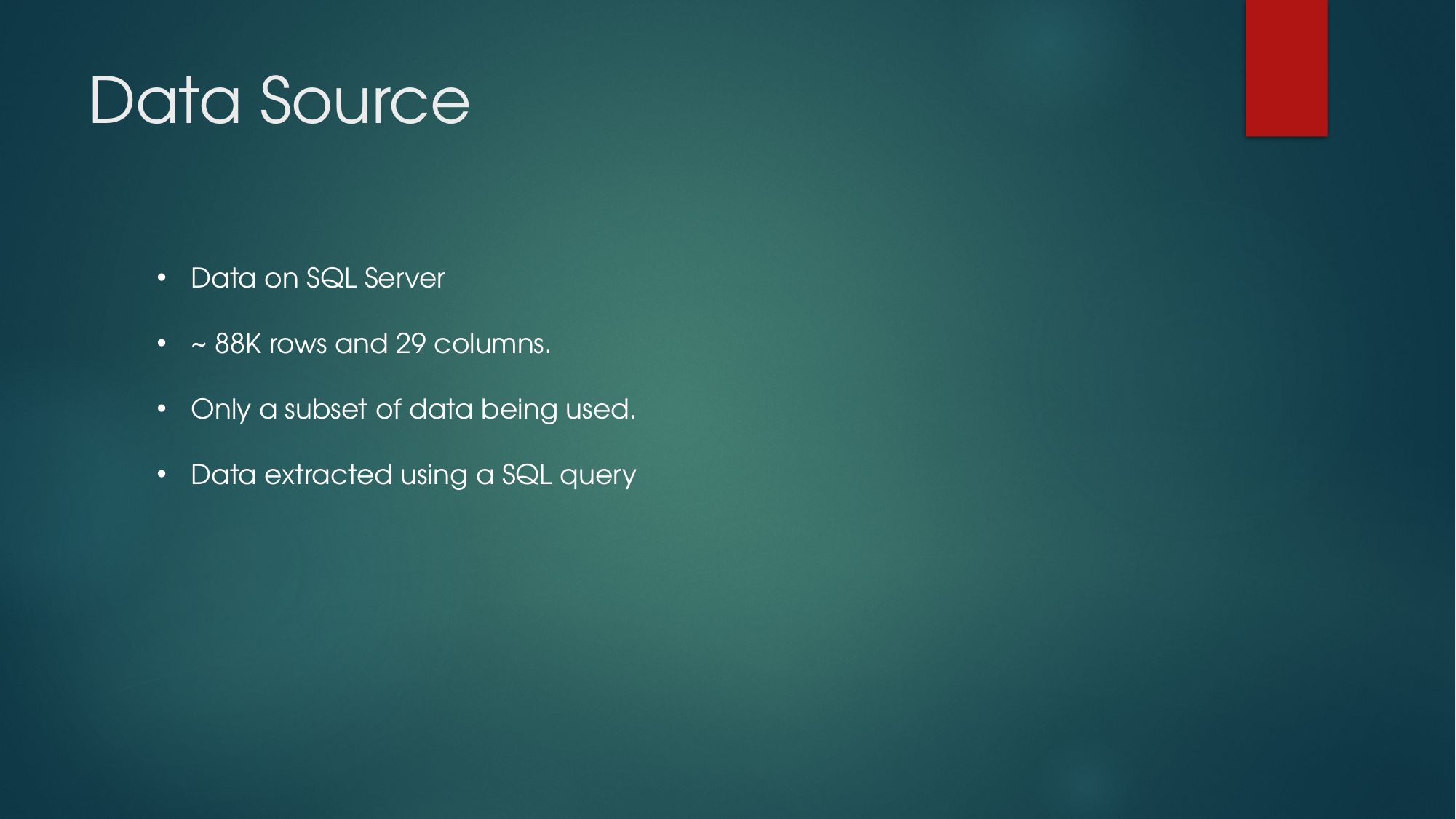

# Data Source
Data on SQL Server

~ 88K rows and 29 columns.

Only a subset of data being used.

Data extracted using a SQL query